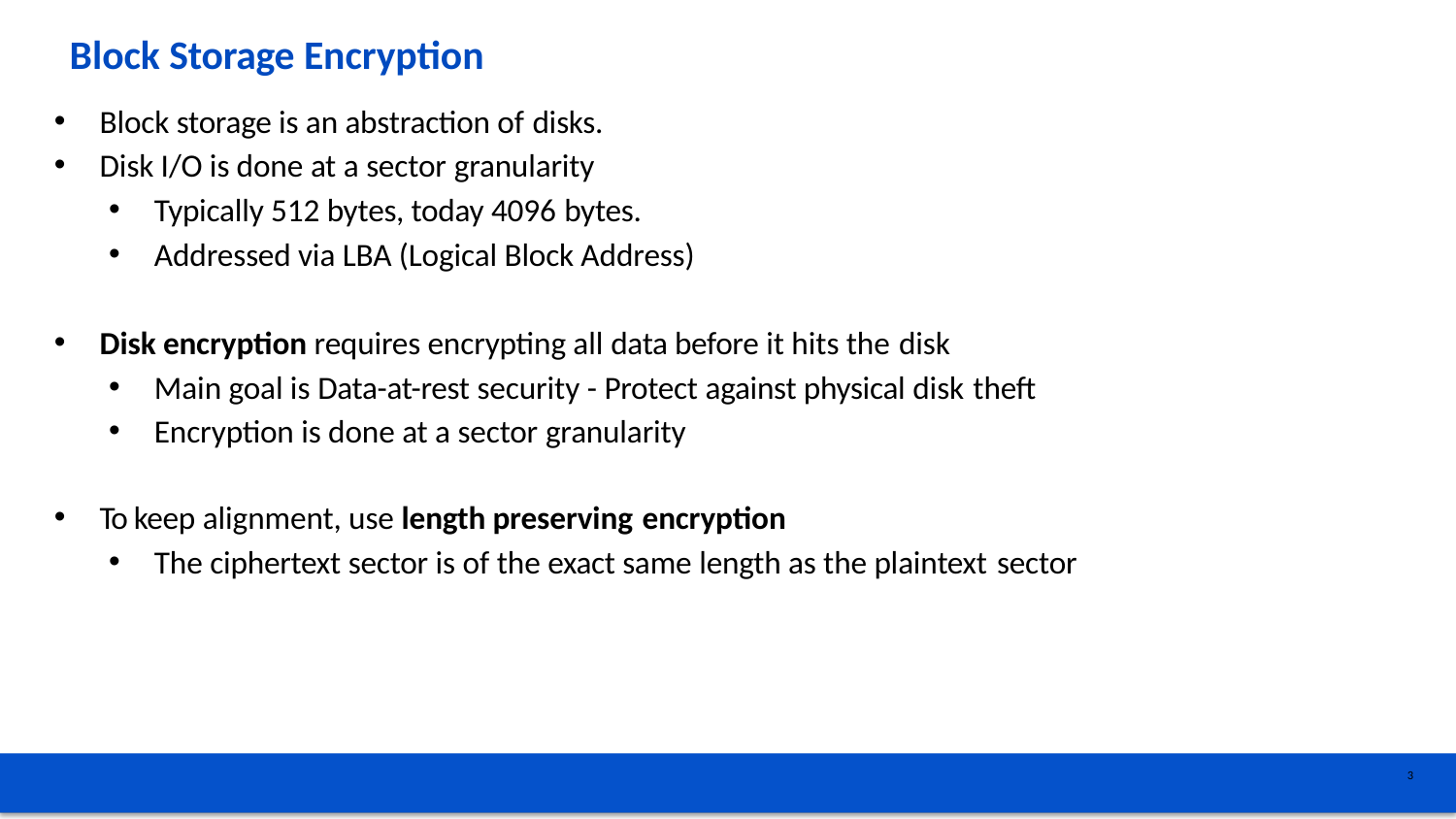

# Block Storage Encryption
Block storage is an abstraction of disks.
Disk I/O is done at a sector granularity
Typically 512 bytes, today 4096 bytes.
Addressed via LBA (Logical Block Address)

Disk encryption requires encrypting all data before it hits the disk
Main goal is Data-at-rest security - Protect against physical disk theft
Encryption is done at a sector granularity

To keep alignment, use length preserving encryption
The ciphertext sector is of the exact same length as the plaintext sector
3